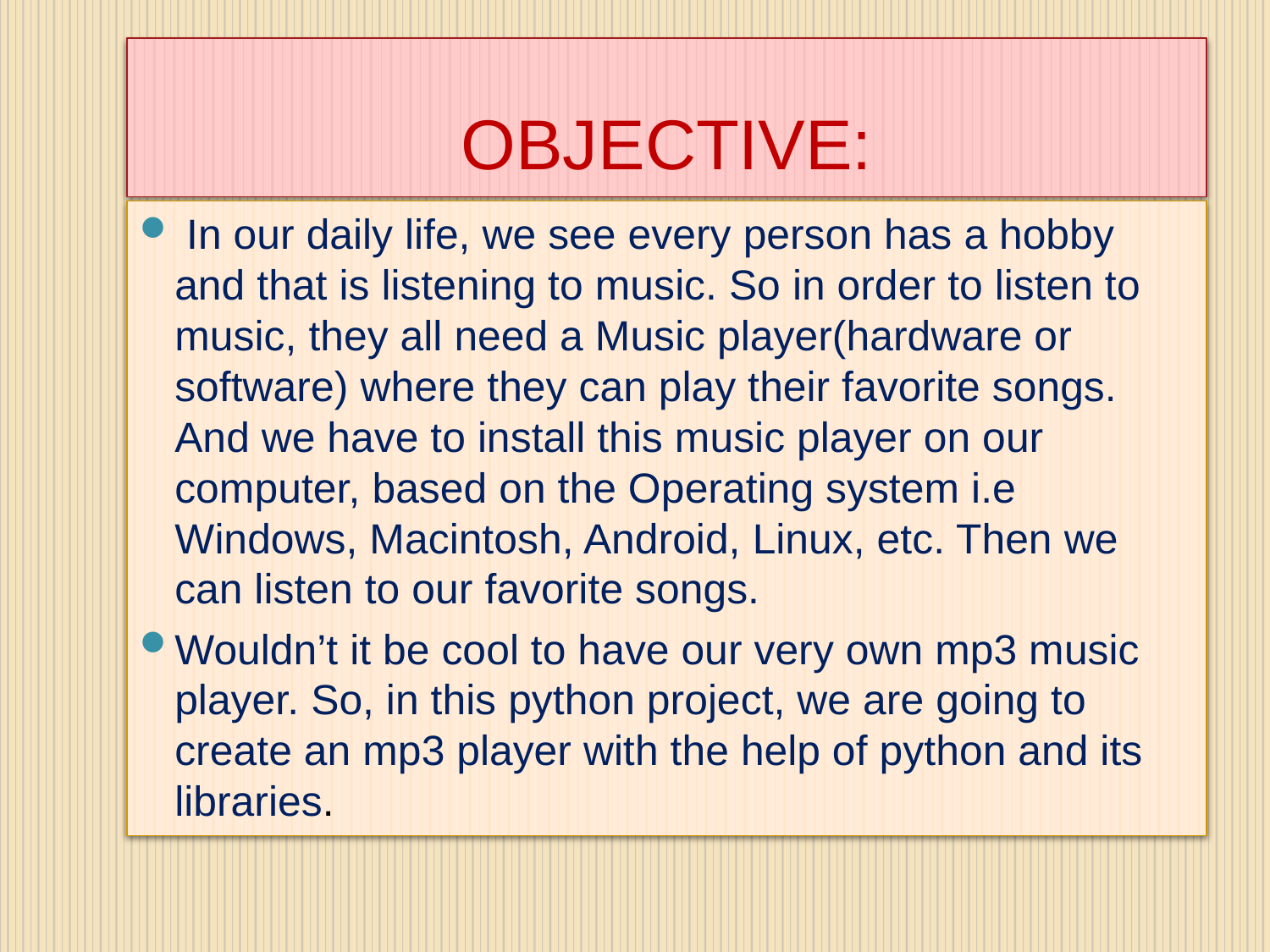

# OBJECTIVE:
 In our daily life, we see every person has a hobby and that is listening to music. So in order to listen to music, they all need a Music player(hardware or software) where they can play their favorite songs. And we have to install this music player on our computer, based on the Operating system i.e Windows, Macintosh, Android, Linux, etc. Then we can listen to our favorite songs.
Wouldn’t it be cool to have our very own mp3 music player. So, in this python project, we are going to create an mp3 player with the help of python and its libraries.